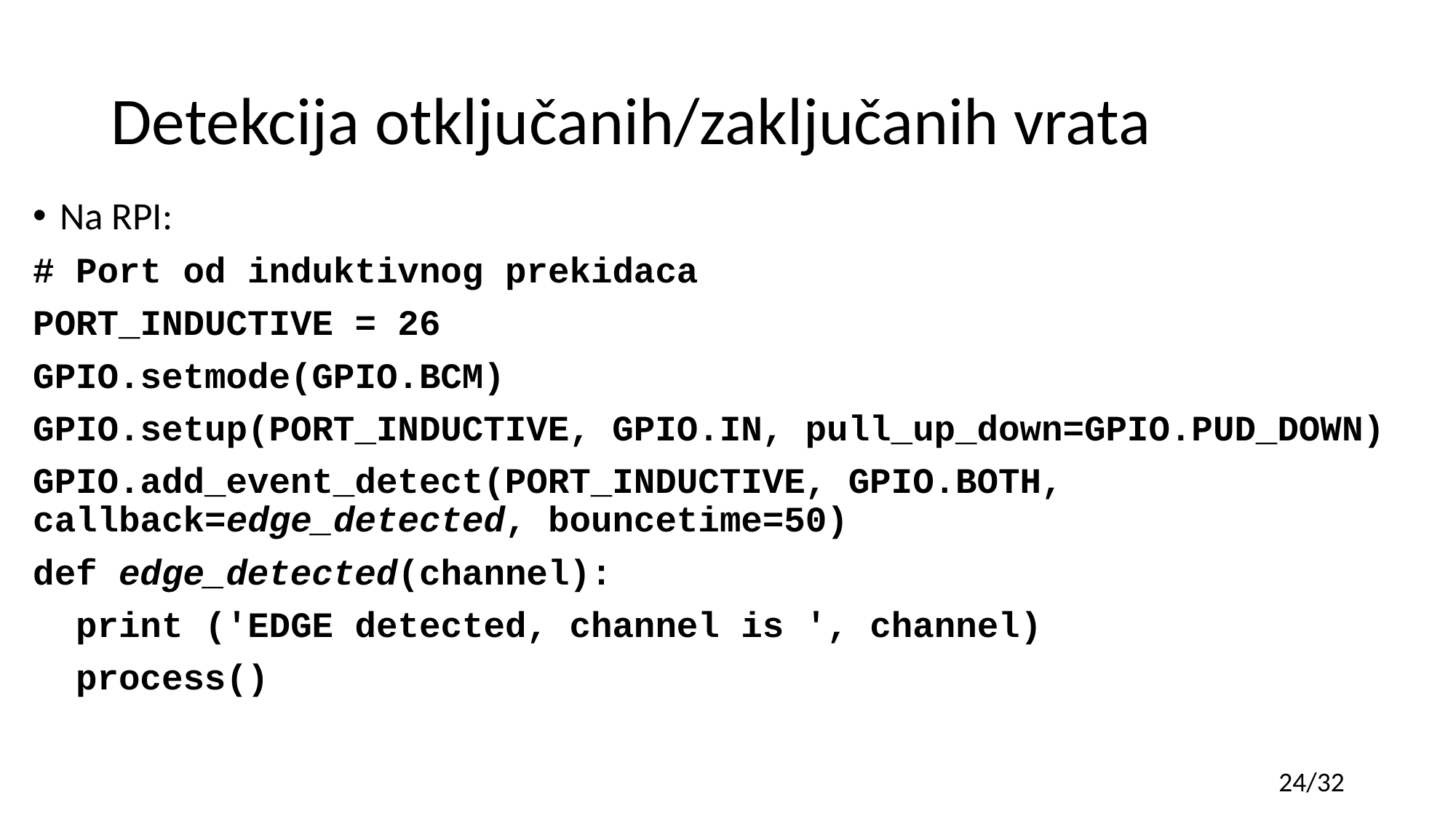

# Detekcija otključanih/zaključanih vrata
Na RPI:
# Port od induktivnog prekidaca
PORT_INDUCTIVE = 26
GPIO.setmode(GPIO.BCM)
GPIO.setup(PORT_INDUCTIVE, GPIO.IN, pull_up_down=GPIO.PUD_DOWN)
GPIO.add_event_detect(PORT_INDUCTIVE, GPIO.BOTH, callback=edge_detected, bouncetime=50)
def edge_detected(channel):
  print ('EDGE detected, channel is ', channel)
  process()